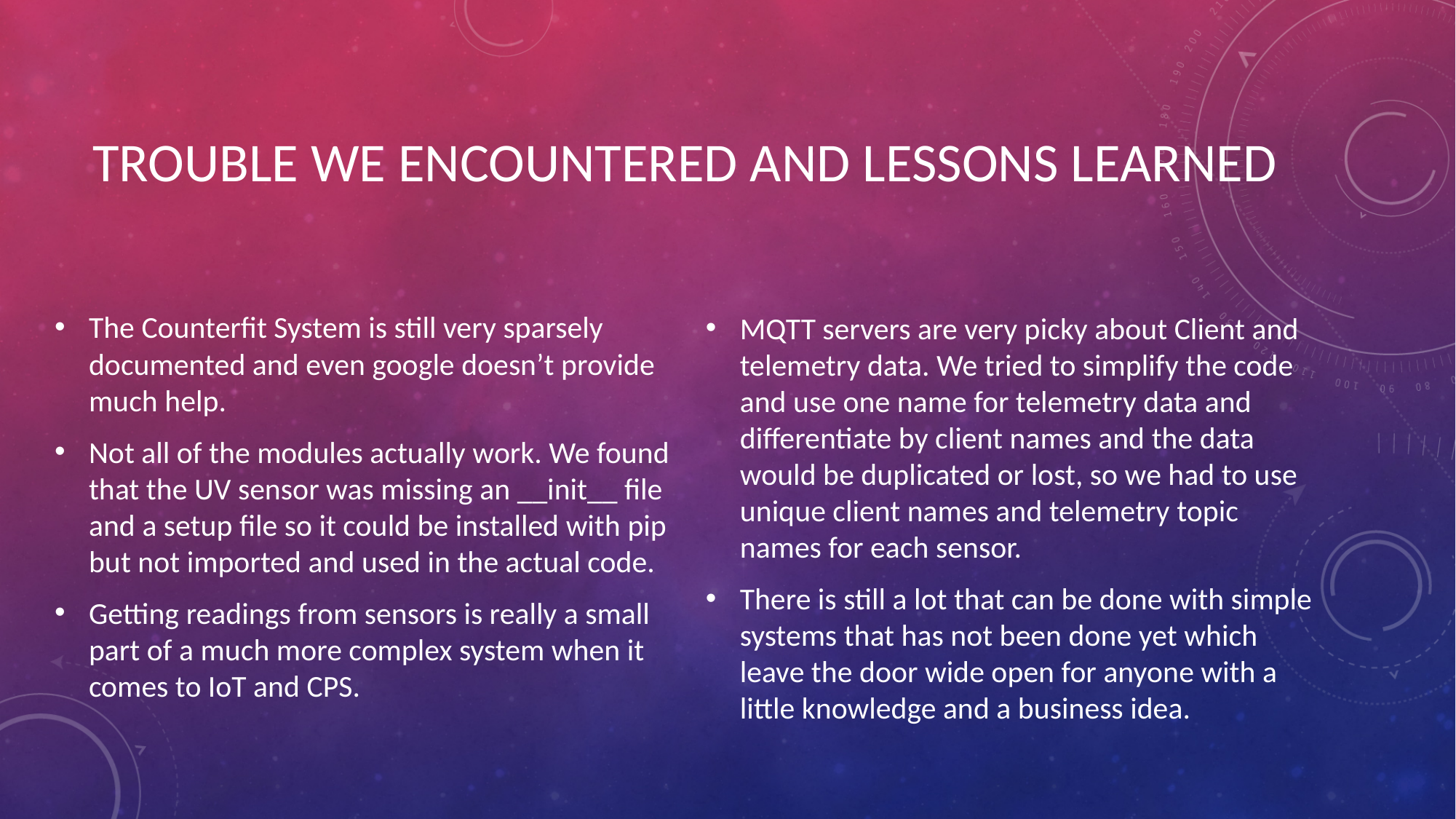

# Trouble we encountered and lessons learned
MQTT servers are very picky about Client and telemetry data. We tried to simplify the code and use one name for telemetry data and differentiate by client names and the data would be duplicated or lost, so we had to use unique client names and telemetry topic names for each sensor.
There is still a lot that can be done with simple systems that has not been done yet which leave the door wide open for anyone with a little knowledge and a business idea.
The Counterfit System is still very sparsely documented and even google doesn’t provide much help.
Not all of the modules actually work. We found that the UV sensor was missing an __init__ file and a setup file so it could be installed with pip but not imported and used in the actual code.
Getting readings from sensors is really a small part of a much more complex system when it comes to IoT and CPS.